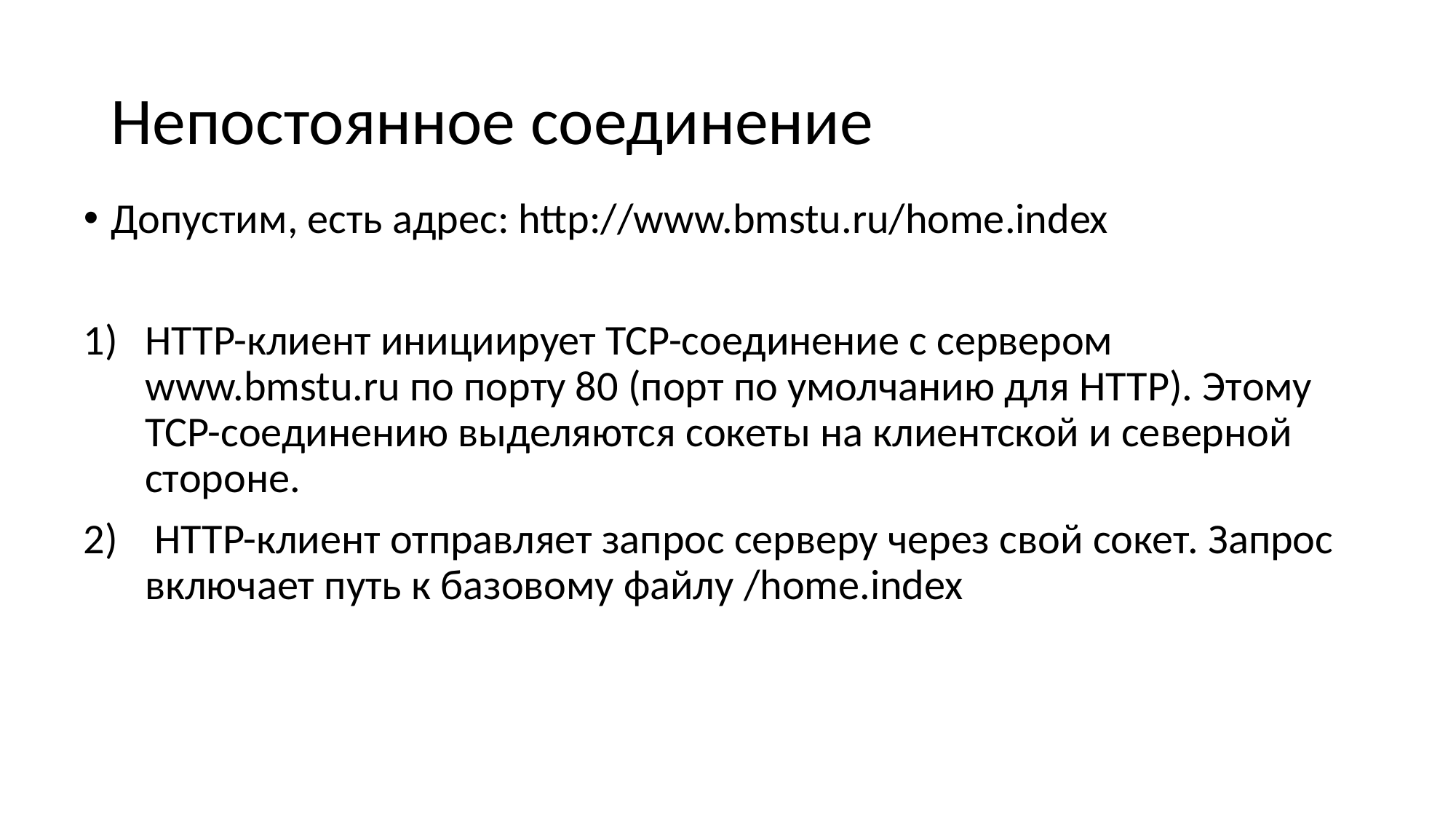

# Непостоянное соединение
Допустим, есть адрес: http://www.bmstu.ru/home.index

HTTP-клиент инициирует TCP-соединение с сервером www.bmstu.ru по порту 80 (порт по умолчанию для HTTP). Этому TCP-соединению выделяются сокеты на клиентской и северной стороне.
 HTTP-клиент отправляет запрос серверу через свой сокет. Запрос включает путь к базовому файлу /home.index